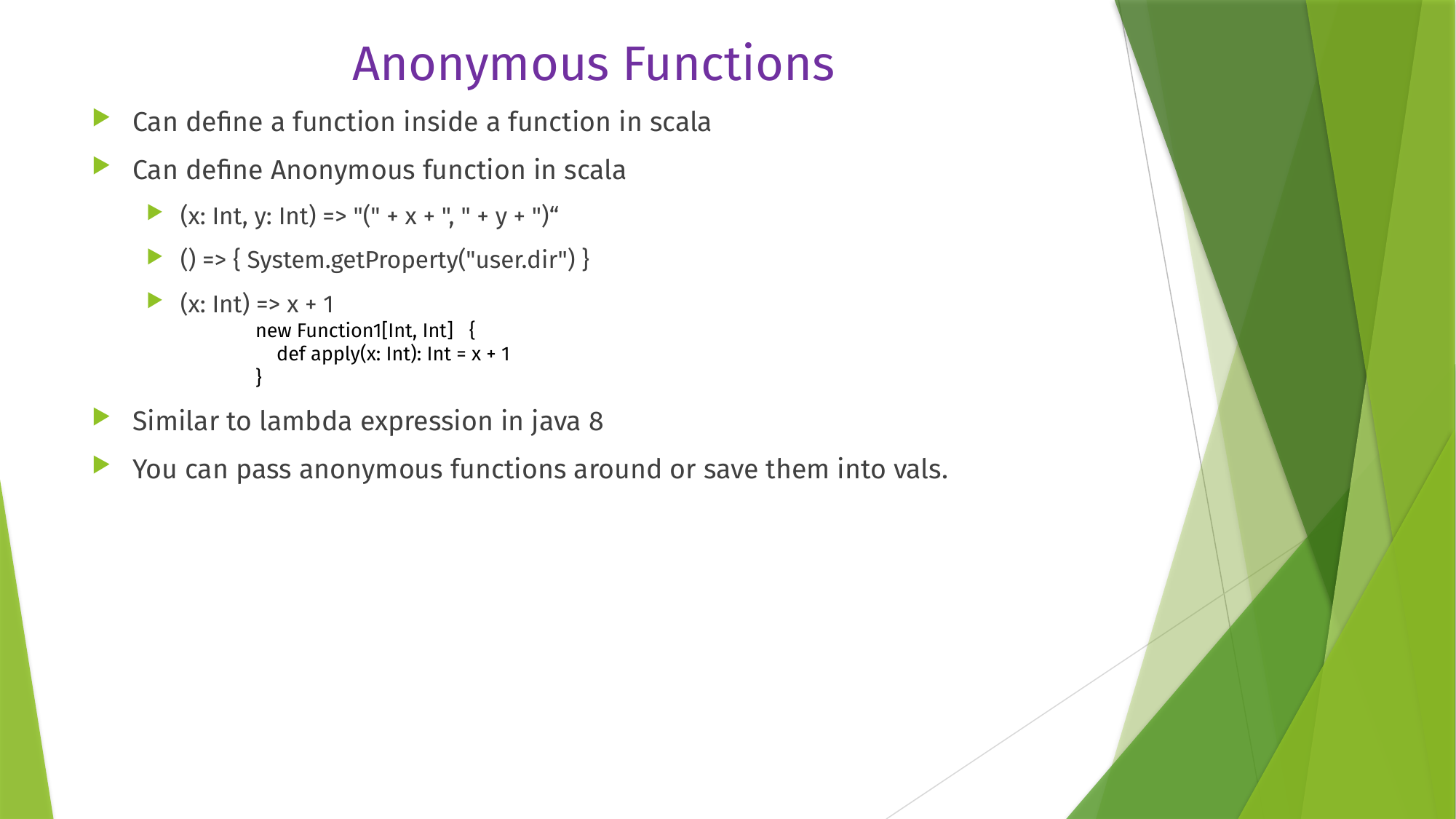

# Anonymous Functions
Can define a function inside a function in scala
Can define Anonymous function in scala
(x: Int, y: Int) => "(" + x + ", " + y + ")“
() => { System.getProperty("user.dir") }
(x: Int) => x + 1
		new Function1[Int, Int]   {
  		    def apply(x: Int): Int = x + 1
		}
Similar to lambda expression in java 8
You can pass anonymous functions around or save them into vals.